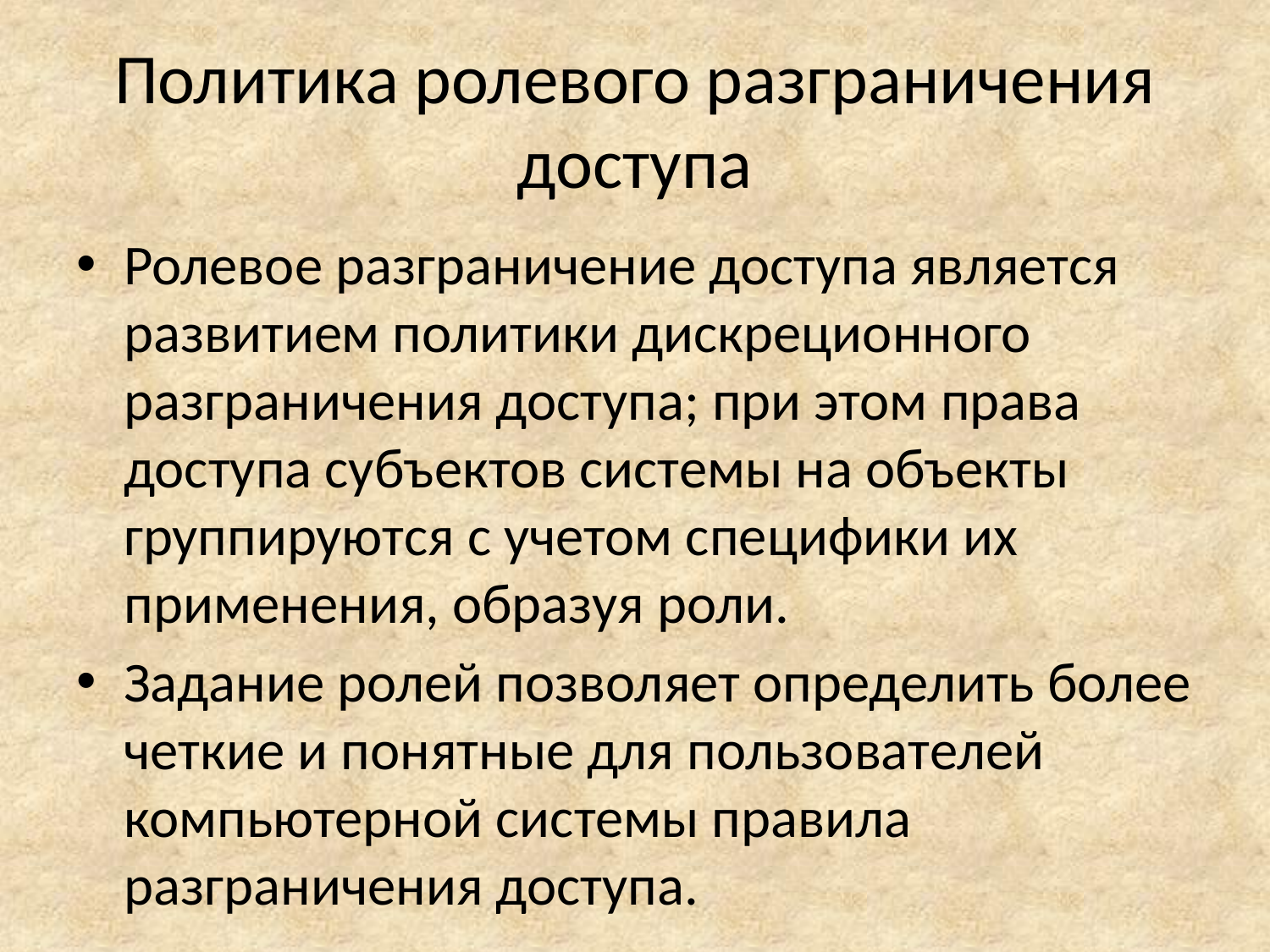

# Политика ролевого разграничения доступа
Ролевое разграничение доступа является развитием политики дискреционного разграничения доступа; при этом права доступа субъектов системы на объекты группируются с учетом специфики их применения, образуя роли.
Задание ролей позволяет определить более четкие и понятные для пользователей компьютерной системы правила разграничения доступа.